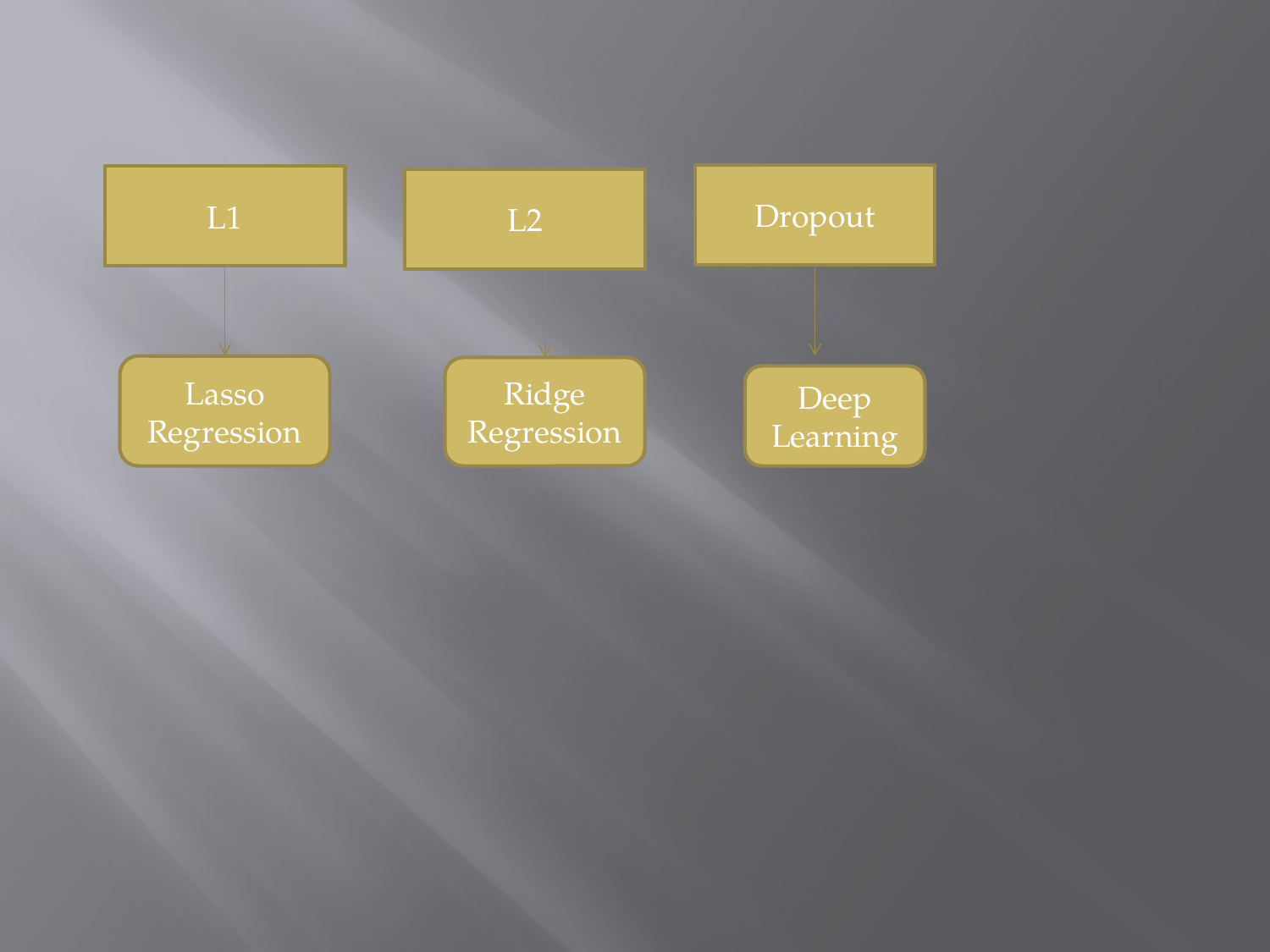

Dropout
L1
L2
Lasso Regression
Ridge Regression
Deep Learning